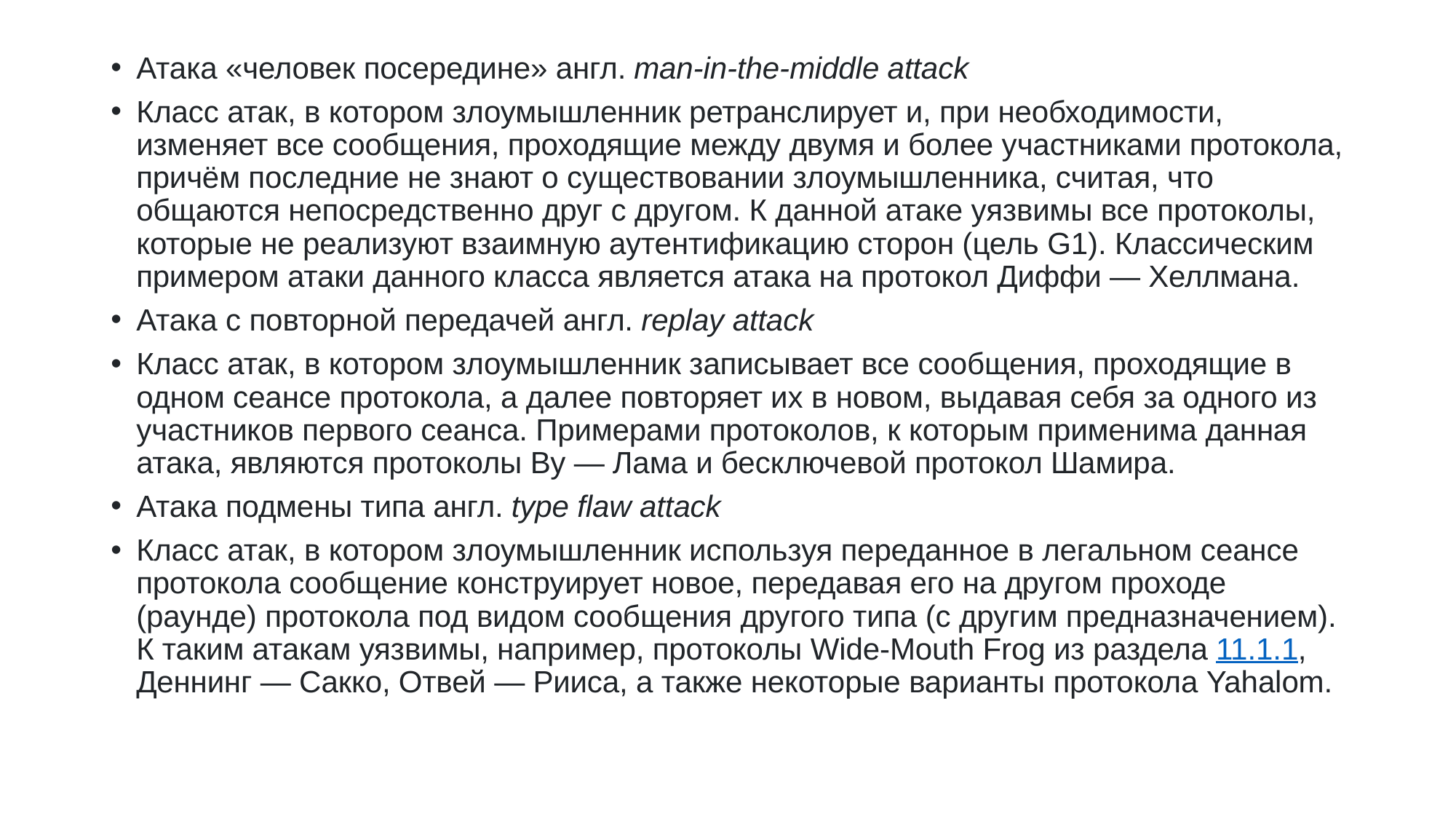

Атака «человек посередине» англ. man-in-the-middle attack
Класс атак, в котором злоумышленник ретранслирует и, при необходимости, изменяет все сообщения, проходящие между двумя и более участниками протокола, причём последние не знают о существовании злоумышленника, считая, что общаются непосредственно друг с другом. К данной атаке уязвимы все протоколы, которые не реализуют взаимную аутентификацию сторон (цель G1). Классическим примером атаки данного класса является атака на протокол Диффи — Хеллмана.
Атака с повторной передачей англ. replay attack
Класс атак, в котором злоумышленник записывает все сообщения, проходящие в одном сеансе протокола, а далее повторяет их в новом, выдавая себя за одного из участников первого сеанса. Примерами протоколов, к которым применима данная атака, являются протоколы Ву — Лама и бесключевой протокол Шамира.
Атака подмены типа англ. type flaw attack
Класс атак, в котором злоумышленник используя переданное в легальном сеансе протокола сообщение конструирует новое, передавая его на другом проходе (раунде) протокола под видом сообщения другого типа (с другим предназначением). К таким атакам уязвимы, например, протоколы Wide-Mouth Frog из раздела 11.1.1, Деннинг — Сакко, Отвей — Рииса, а также некоторые варианты протокола Yahalom.